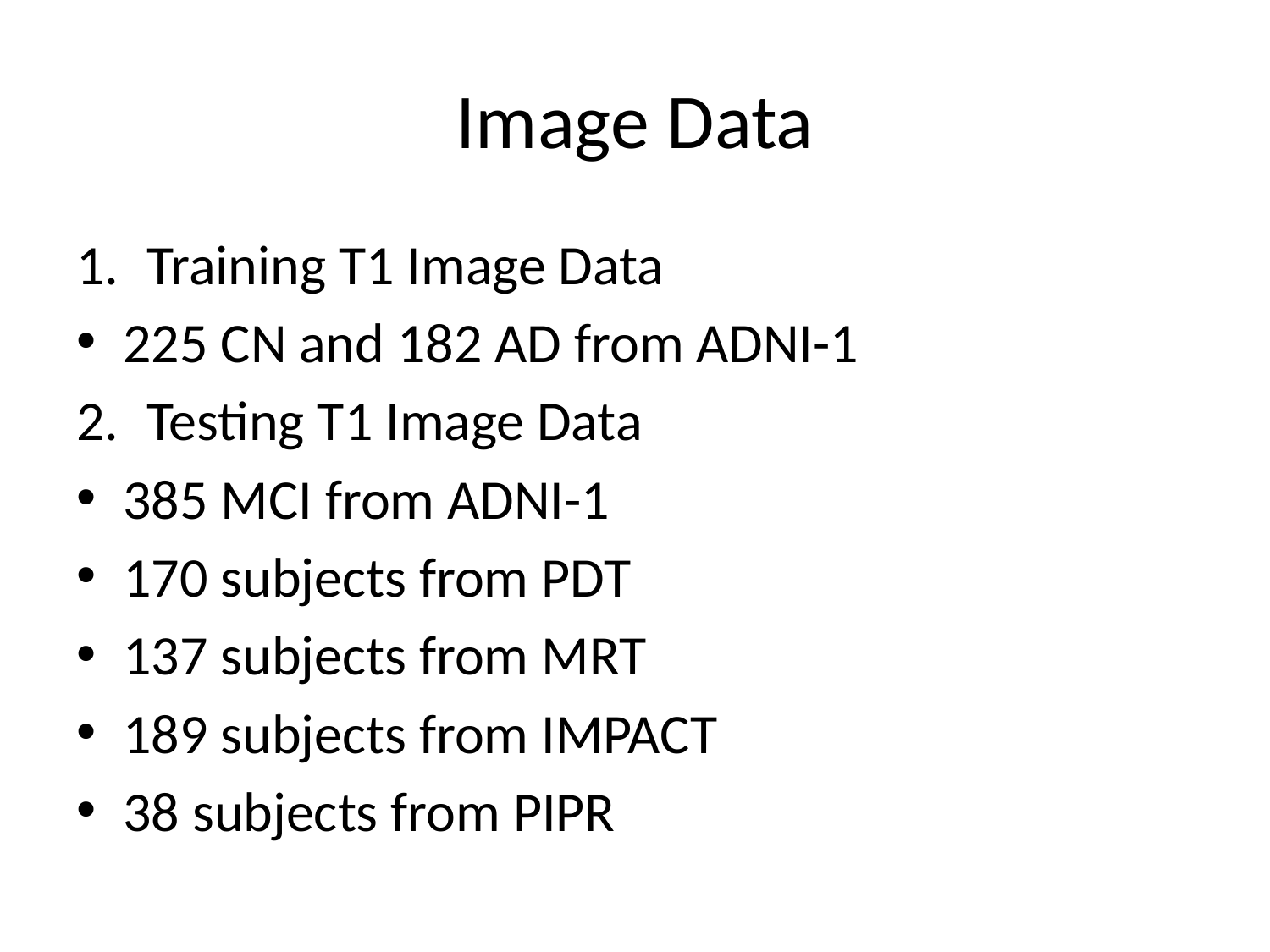

# Image Data
Training T1 Image Data
225 CN and 182 AD from ADNI-1
Testing T1 Image Data
385 MCI from ADNI-1
170 subjects from PDT
137 subjects from MRT
189 subjects from IMPACT
38 subjects from PIPR